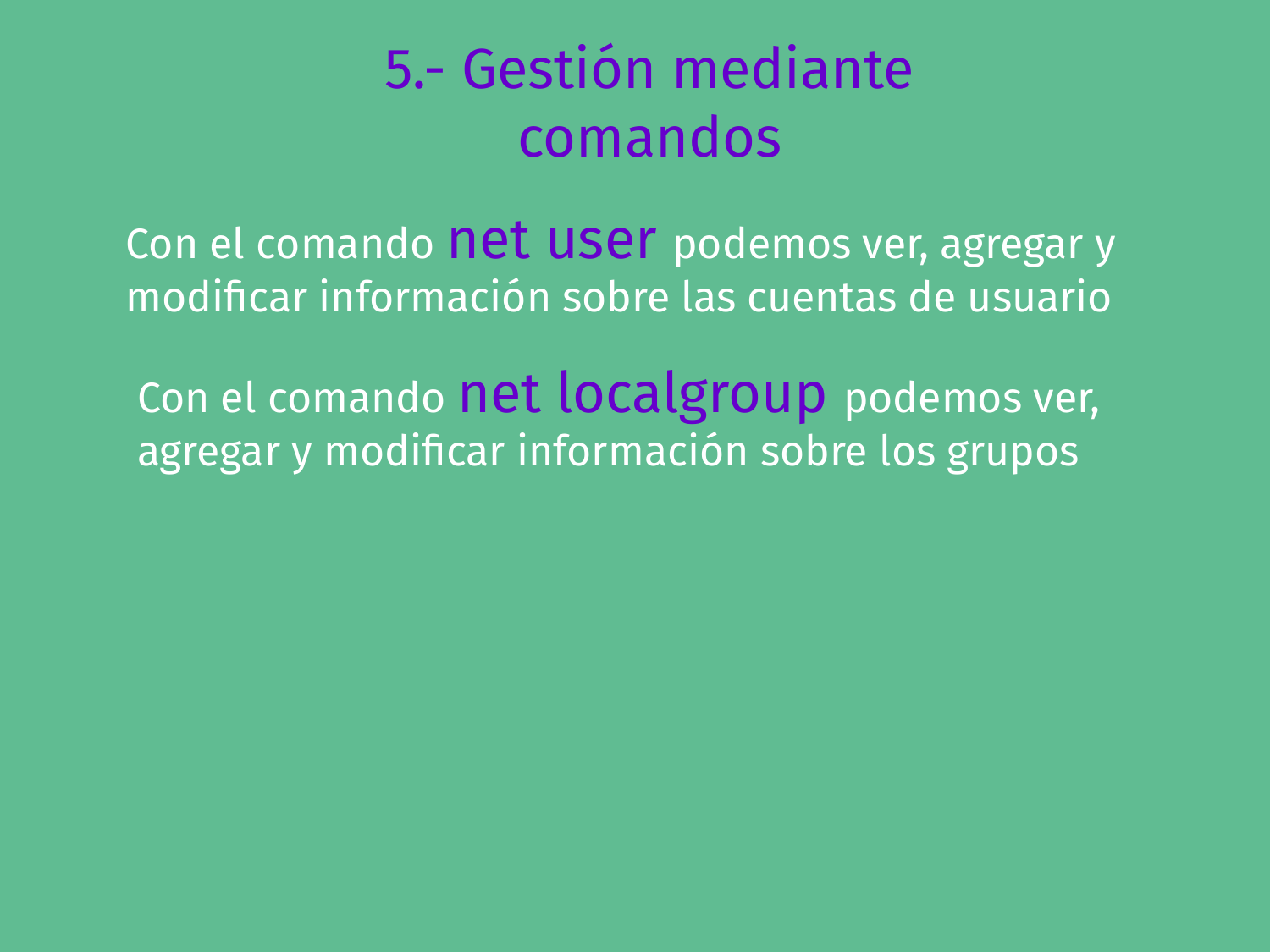

5.- Gestión mediante comandos
Con el comando net user podemos ver, agregar y modificar información sobre las cuentas de usuario

Con el comando net localgroup podemos ver, agregar y modificar información sobre los grupos